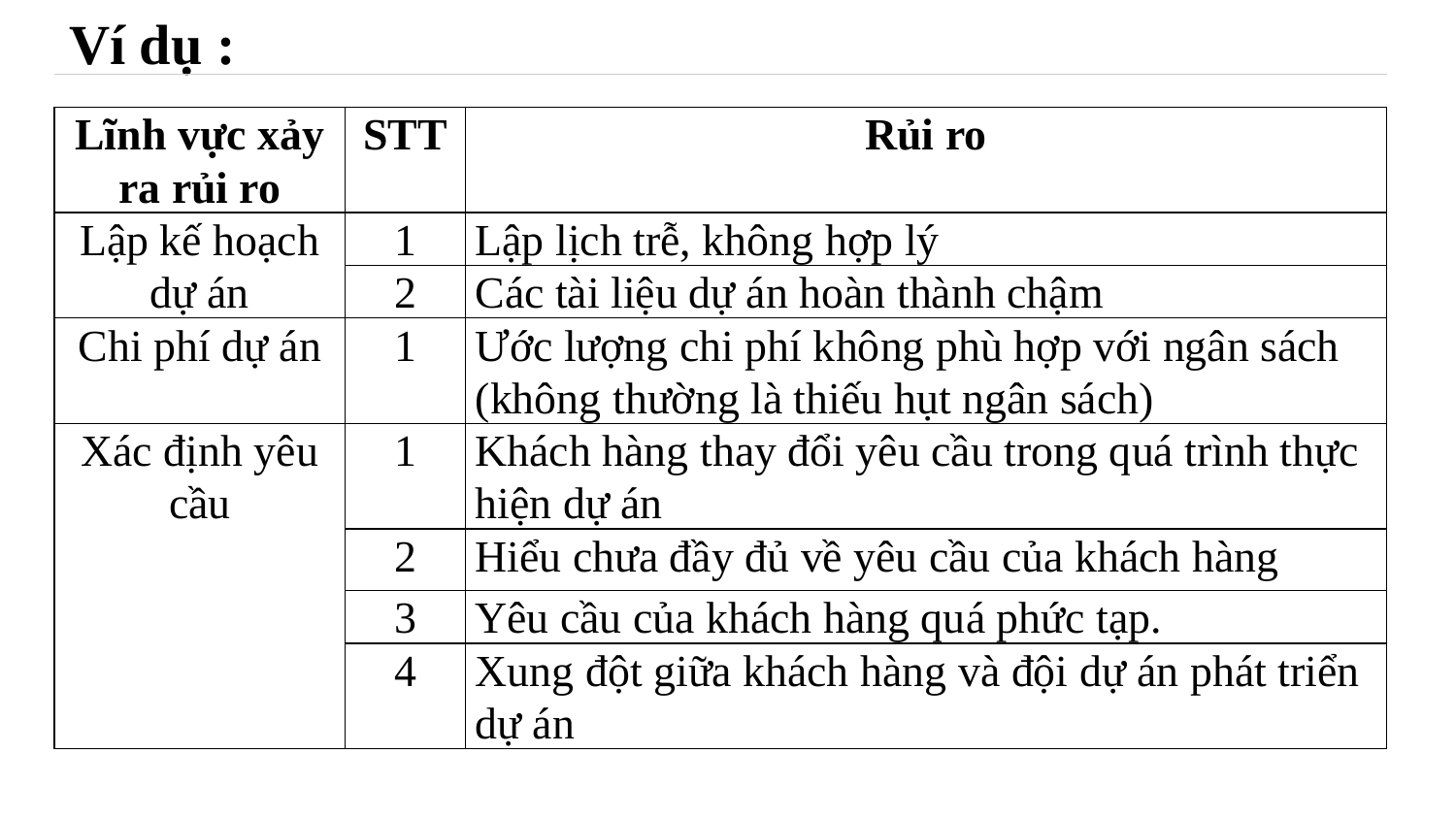

Ví dụ :
| Lĩnh vực xảy ra rủi ro | STT | Rủi ro |
| --- | --- | --- |
| Lập kế hoạch dự án | 1 | Lập lịch trễ, không hợp lý |
|  | 2 | Các tài liệu dự án hoàn thành chậm |
| Chi phí dự án | 1 | Ước lượng chi phí không phù hợp với ngân sách (không thường là thiếu hụt ngân sách) |
| Xác định yêu cầu | 1 | Khách hàng thay đổi yêu cầu trong quá trình thực hiện dự án |
|  | 2 | Hiểu chưa đầy đủ về yêu cầu của khách hàng |
|  | 3 | Yêu cầu của khách hàng quá phức tạp. |
|  | 4 | Xung đột giữa khách hàng và đội dự án phát triển dự án |